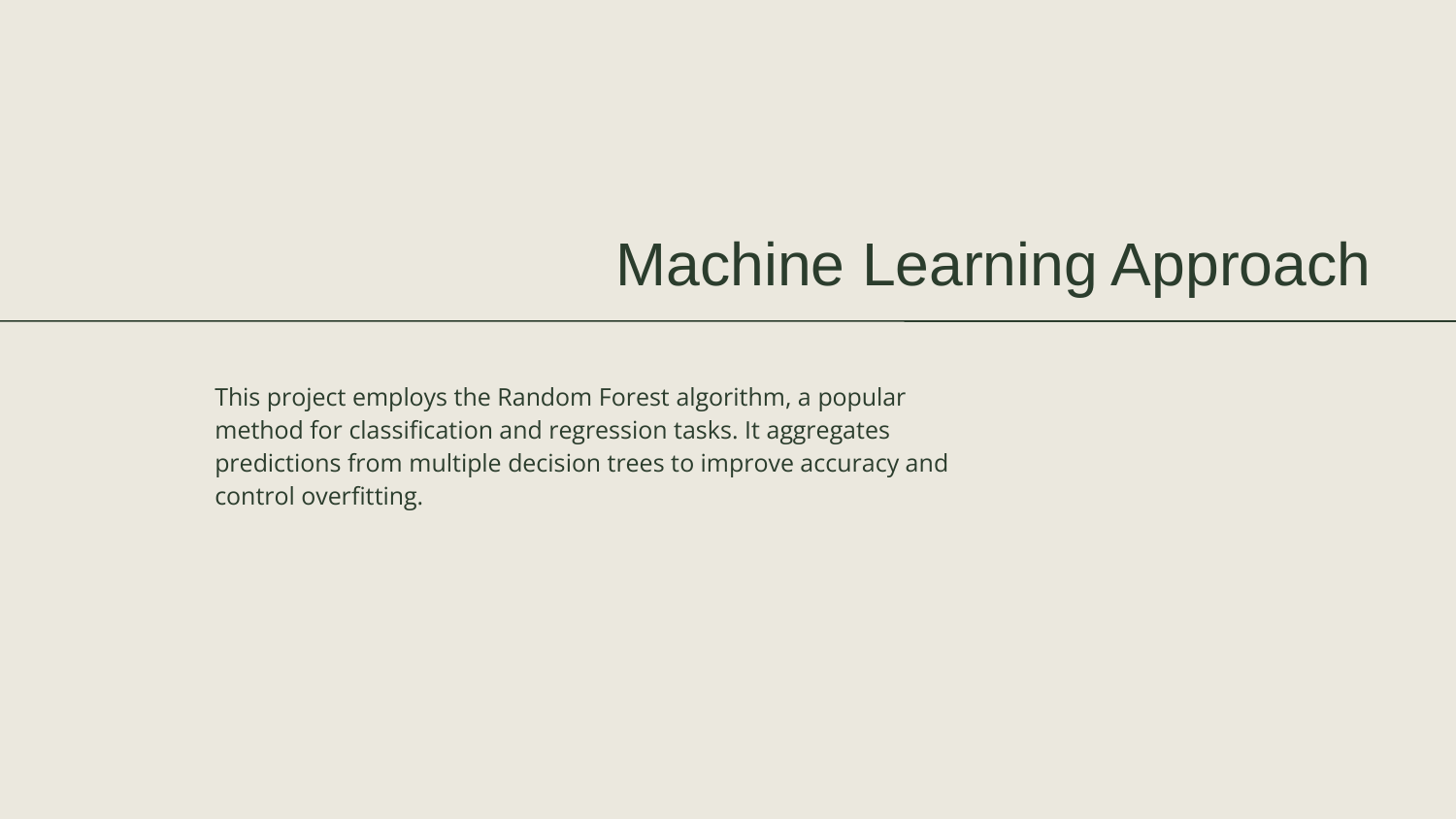

# Machine Learning Approach
This project employs the Random Forest algorithm, a popular method for classification and regression tasks. It aggregates predictions from multiple decision trees to improve accuracy and control overfitting.